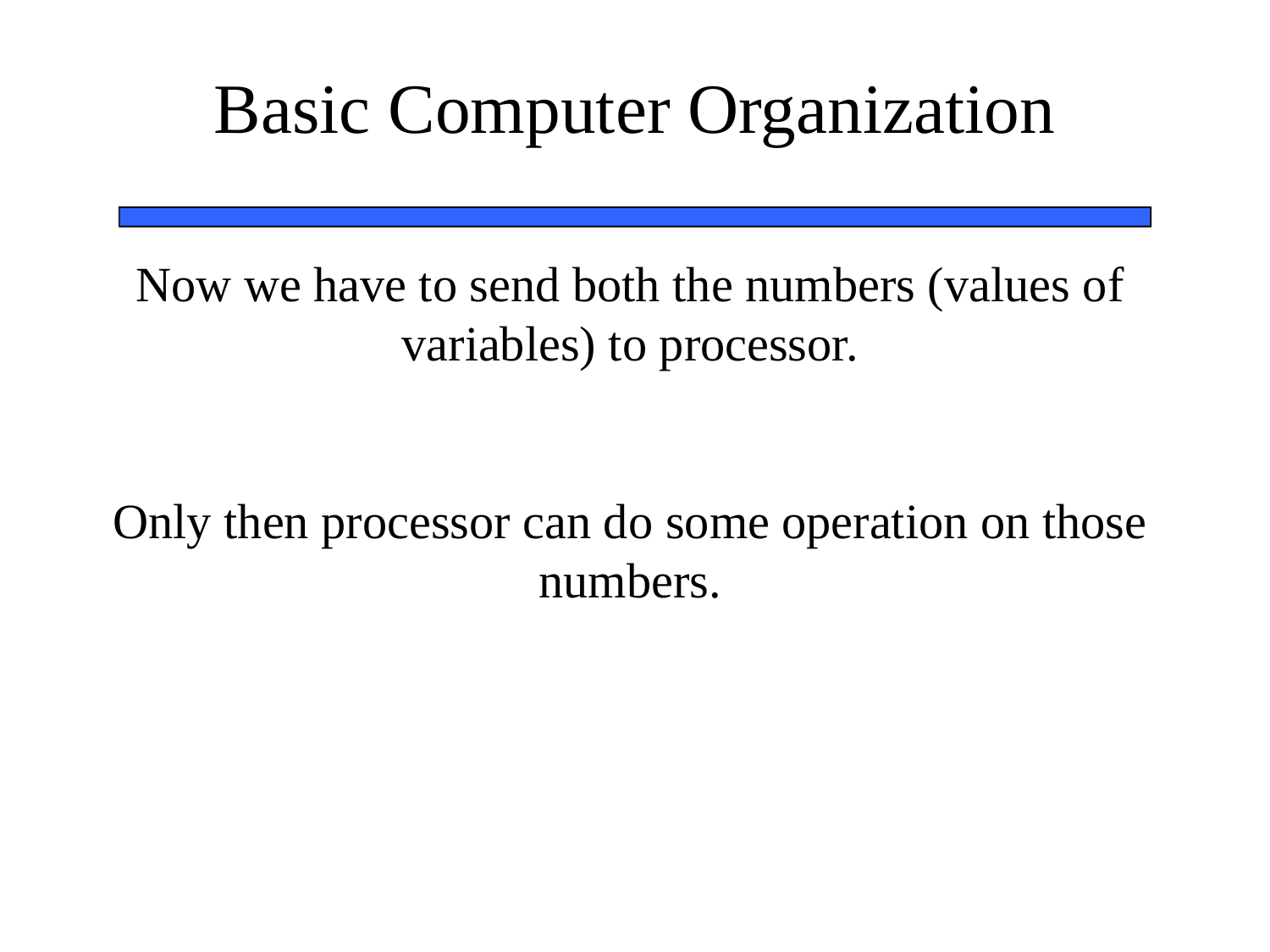

44
# Basic Computer Organization
Now we have to send both the numbers (values of variables) to processor.

Only then processor can do some operation on those numbers.